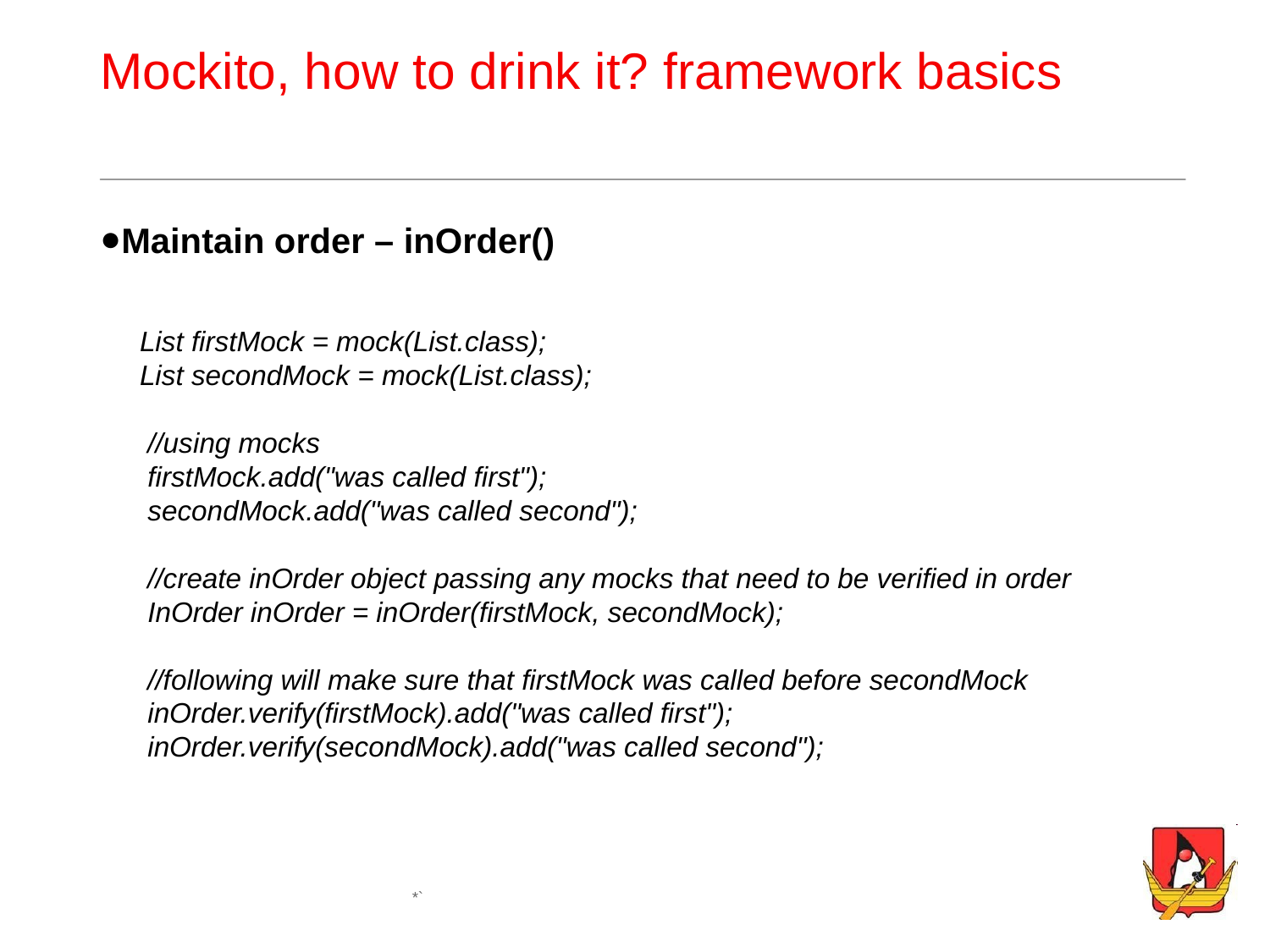

# Mockito, how to drink it? framework basics
Maintain order – inOrder()

List firstMock = mock(List.class);
List secondMock = mock(List.class);

 //using mocks
 firstMock.add("was called first");
 secondMock.add("was called second");

 //create inOrder object passing any mocks that need to be verified in order
 InOrder inOrder = inOrder(firstMock, secondMock);

 //following will make sure that firstMock was called before secondMock
 inOrder.verify(firstMock).add("was called first");
 inOrder.verify(secondMock).add("was called second");
*`